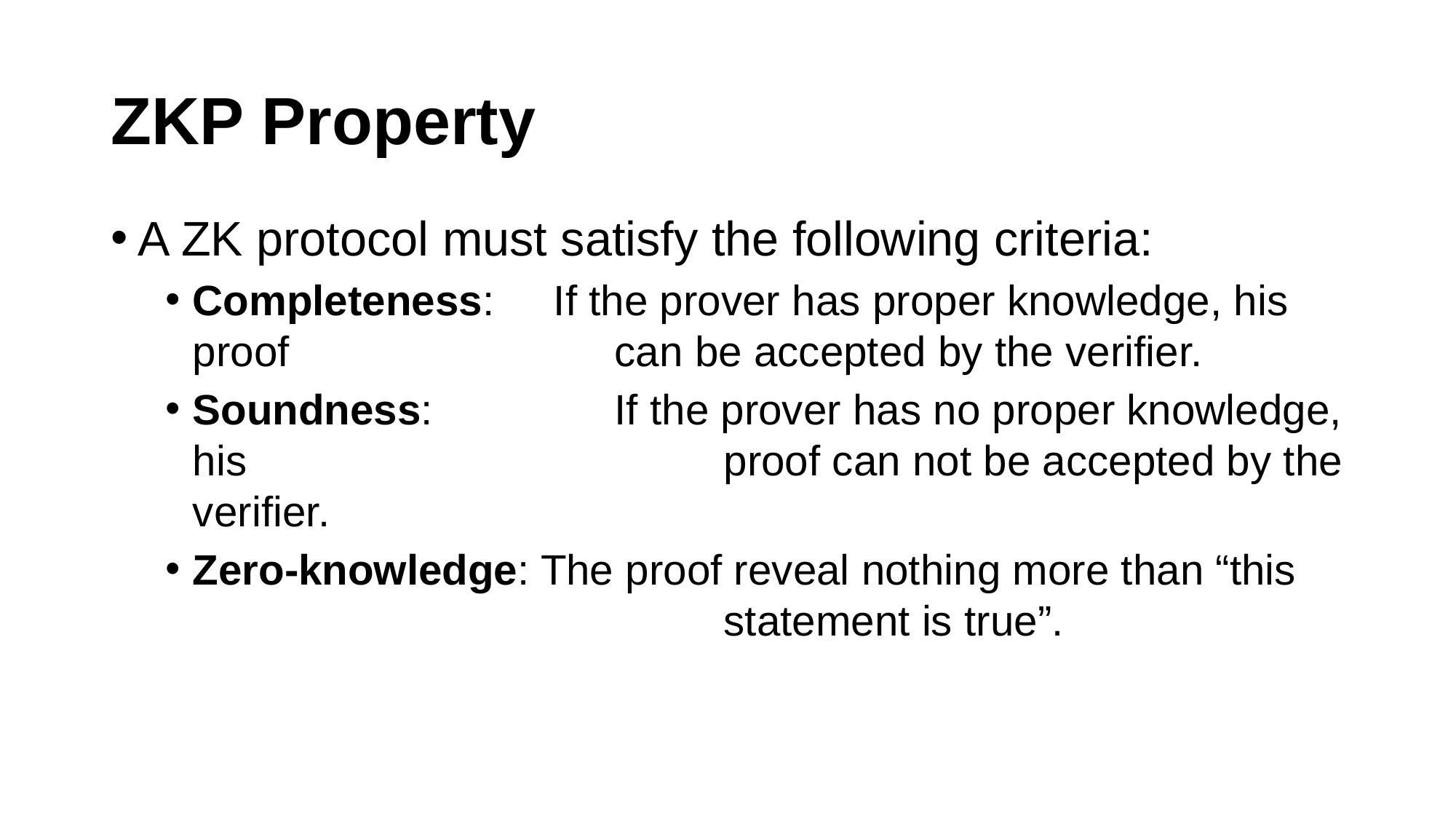

# ZKP Property
A ZK protocol must satisfy the following criteria:
Completeness:     If the prover has proper knowledge, his proof 			        can be accepted by the verifier.
Soundness: 	        If the prover has no proper knowledge, his 				        proof can not be accepted by the verifier.
Zero-knowledge: The proof reveal nothing more than “this 				        statement is true”.